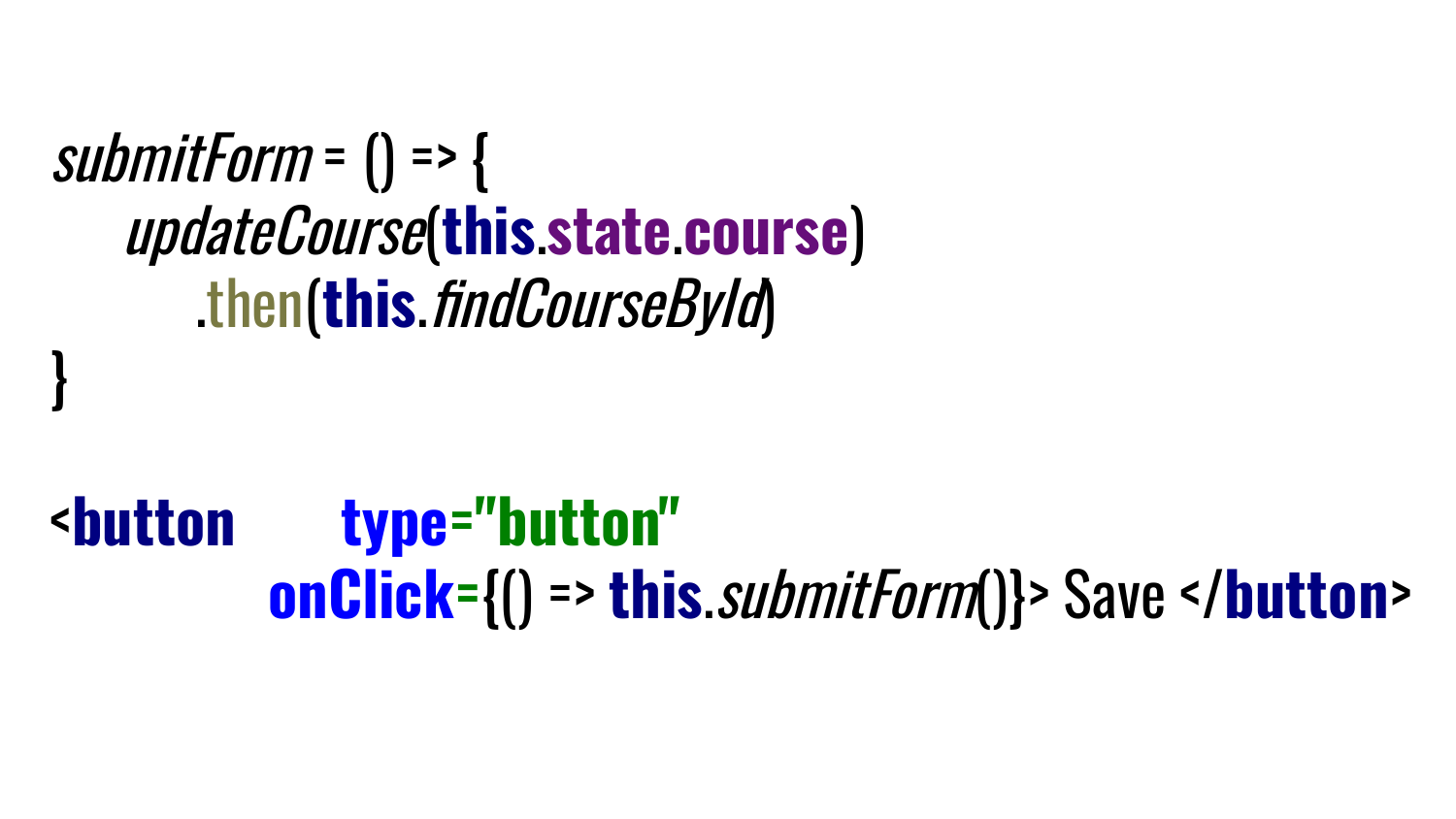

#
submitForm = () => {
updateCourse(this.state.course)
.then(this.findCourseById)
}

<button	type="button"
onClick={() => this.submitForm()}> Save </button>